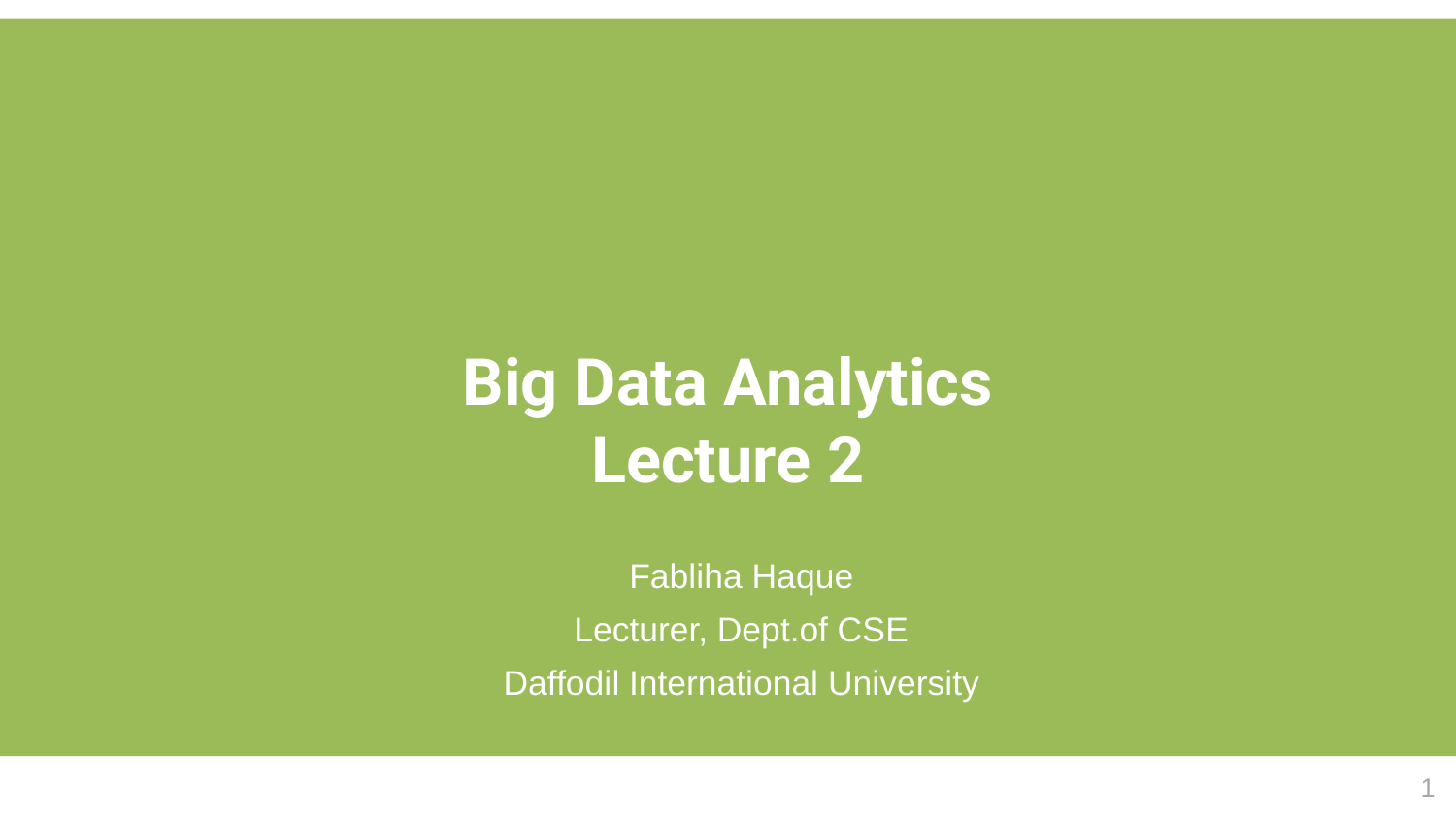

Big Data Analytics
Lecture 2

Fabliha Haque
Lecturer, Dept.of CSE
Daffodil International University

1